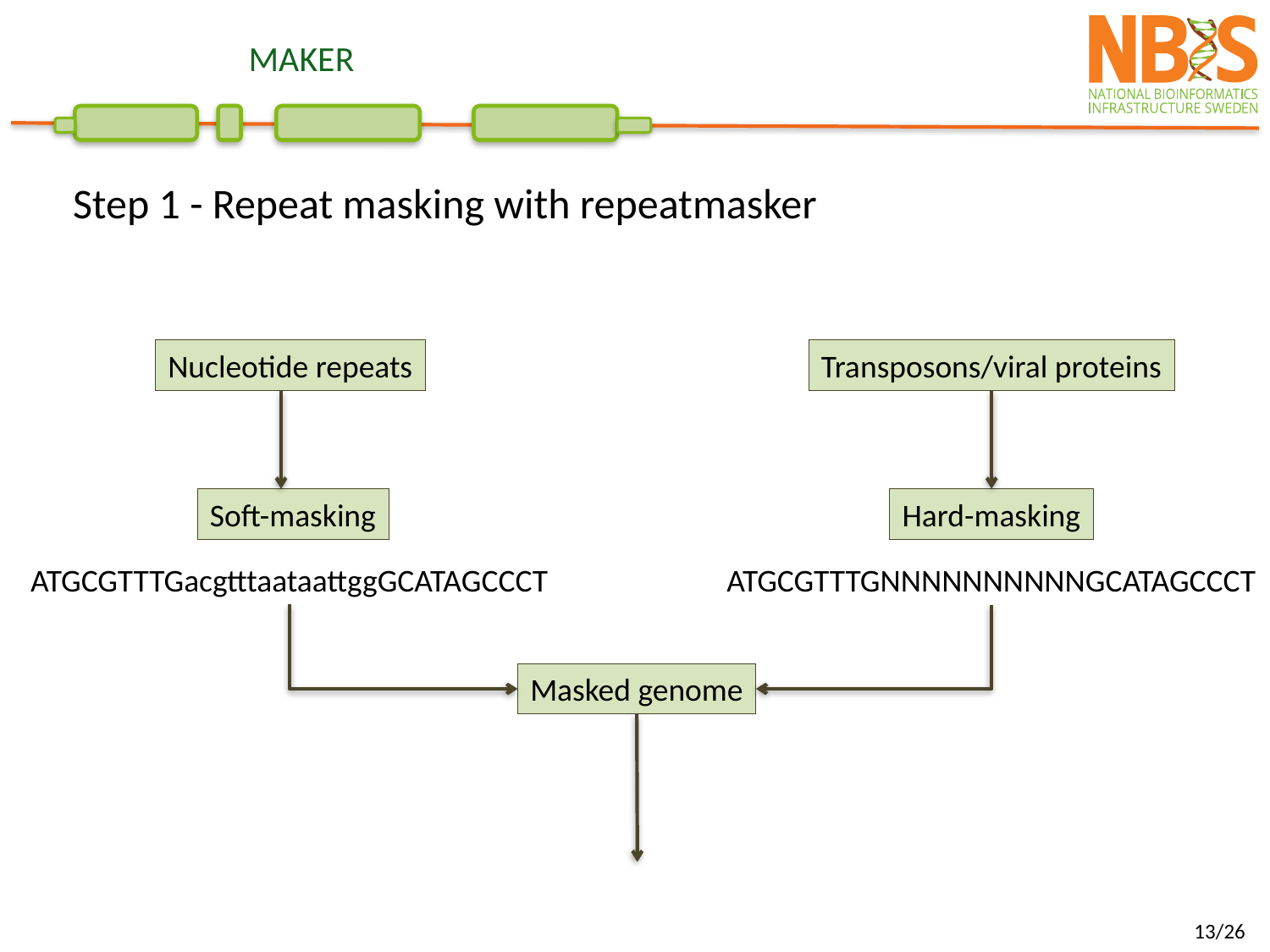

MAKER
Step 1 - Repeat masking with repeatmasker

Nucleotide repeats
Transposons/viral proteins
Soft-masking
Hard-masking
ATGCGTTTGacgtttaataattggGCATAGCCCT
ATGCGTTTGNNNNNNNNNNGCATAGCCCT
Masked genome
13/26